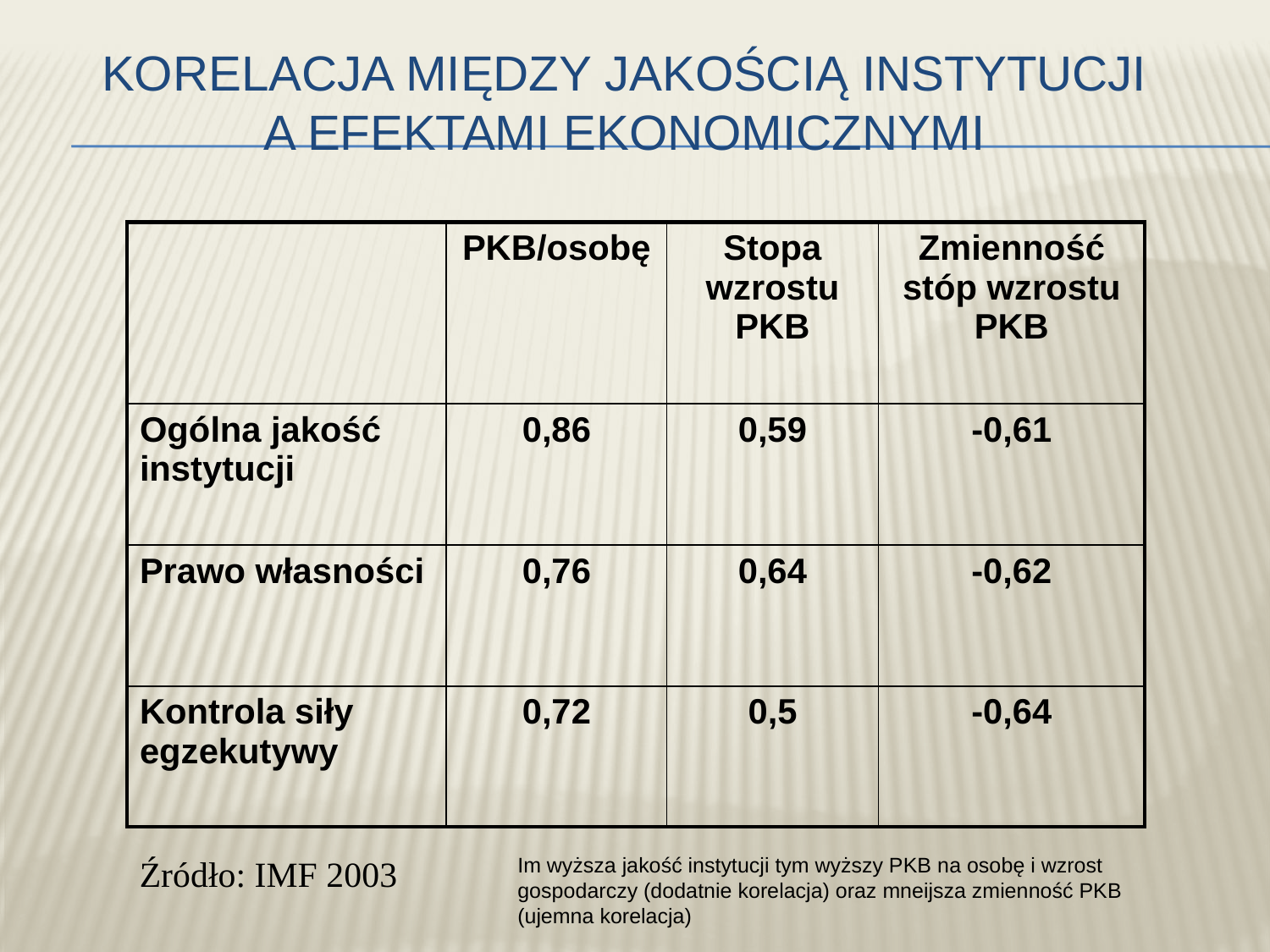

# Korelacja między jakością instytucji a efektami ekonomicznymi
|  | PKB/osobę | Stopa wzrostu PKB | Zmienność stóp wzrostu PKB |
| --- | --- | --- | --- |
| Ogólna jakość instytucji | 0,86 | 0,59 | -0,61 |
| Prawo własności | 0,76 | 0,64 | -0,62 |
| Kontrola siły egzekutywy | 0,72 | 0,5 | -0,64 |
Im wyższa jakość instytucji tym wyższy PKB na osobę i wzrost gospodarczy (dodatnie korelacja) oraz mneijsza zmienność PKB (ujemna korelacja)
Źródło: IMF 2003